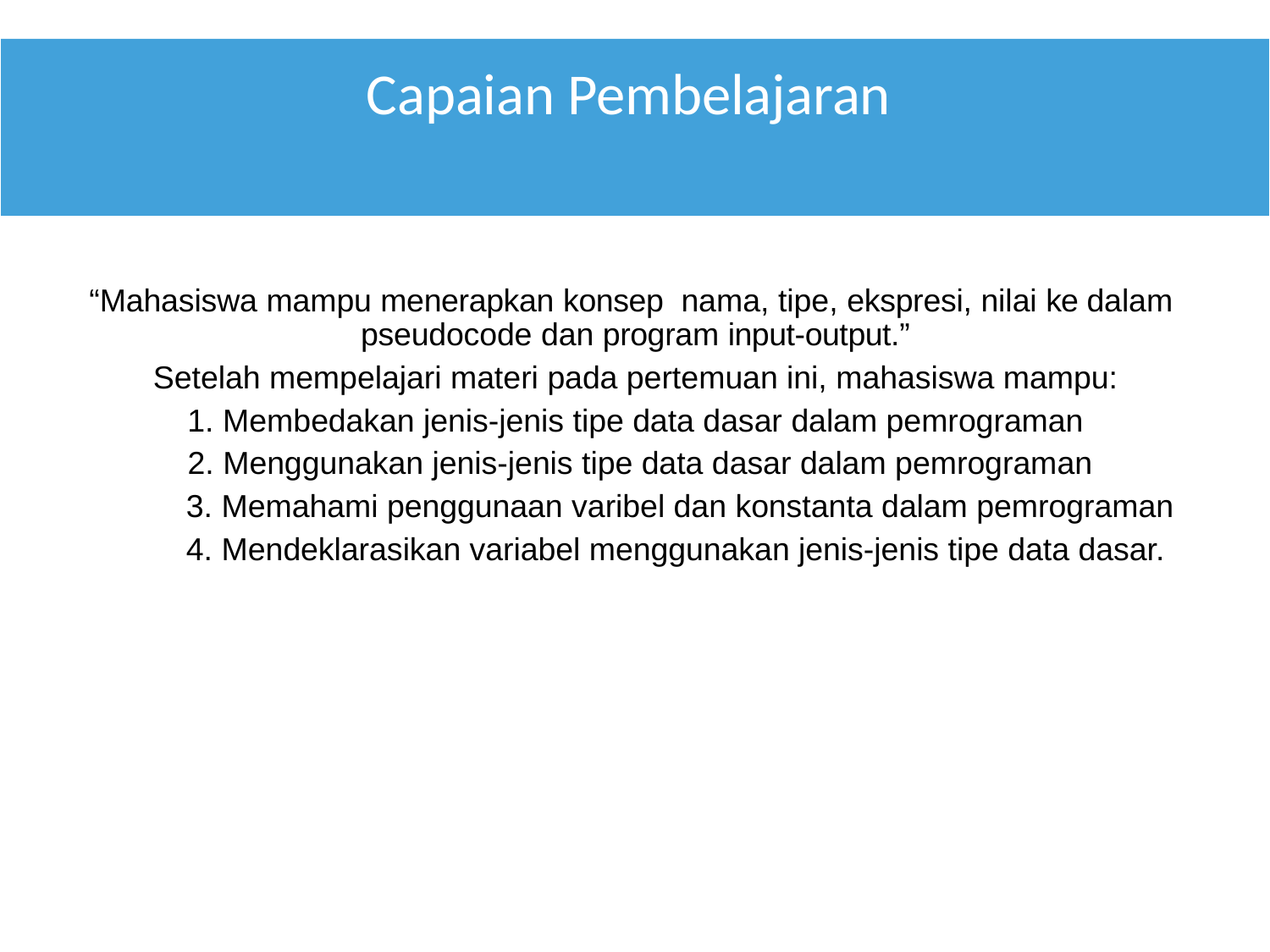

# Capaian Pembelajaran
“Mahasiswa mampu menerapkan konsep  nama, tipe, ekspresi, nilai ke dalam  pseudocode dan program input-output.”
Setelah mempelajari materi pada pertemuan ini, mahasiswa mampu:
1. Membedakan jenis-jenis tipe data dasar dalam pemrograman
 2. Menggunakan jenis-jenis tipe data dasar dalam pemrograman
          3. Memahami penggunaan varibel dan konstanta dalam pemrograman
         4. Mendeklarasikan variabel menggunakan jenis-jenis tipe data dasar.